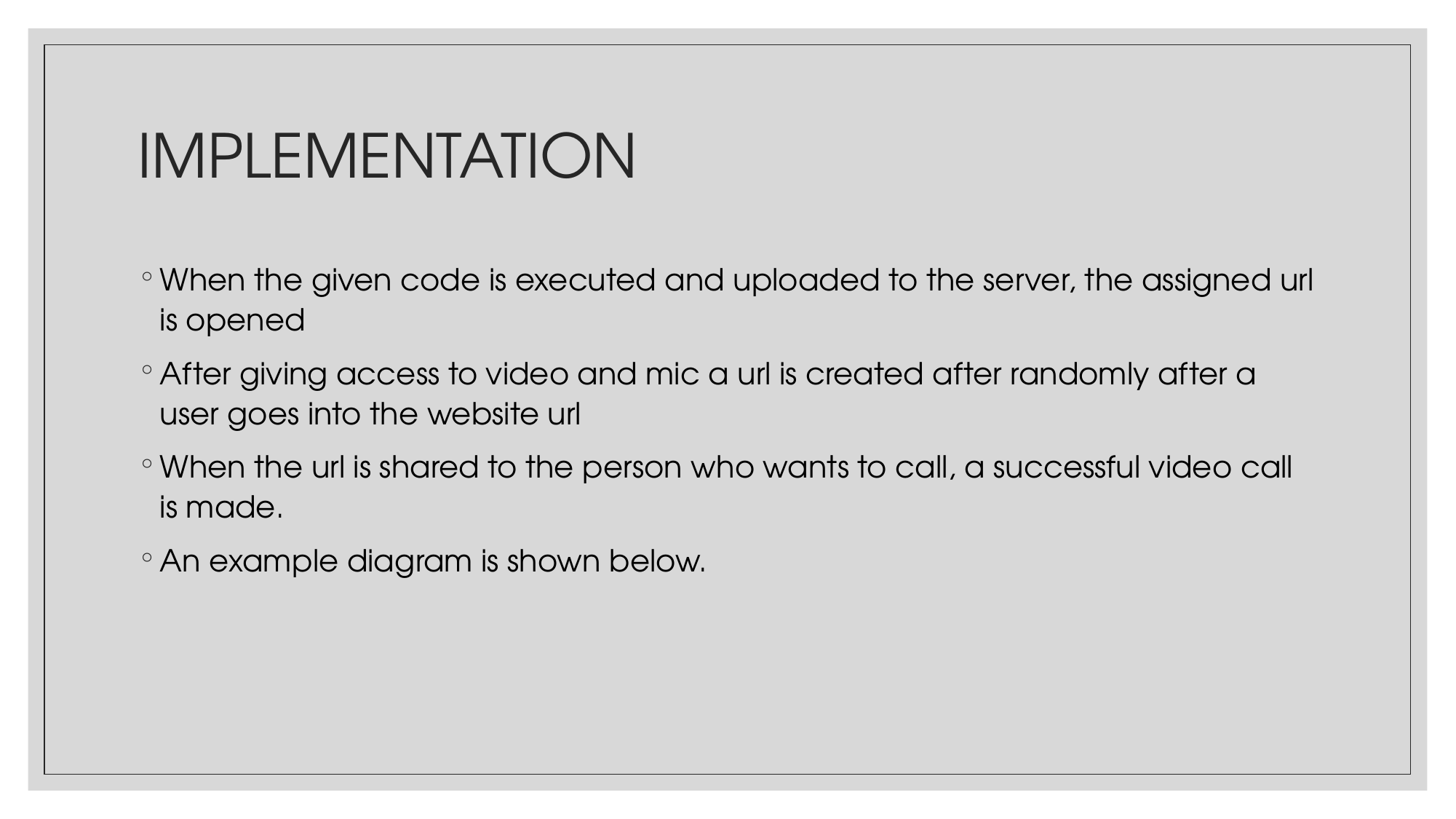

# IMPLEMENTATION
When the given code is executed and uploaded to the server, the assigned url is opened
After giving access to video and mic a url is created after randomly after a user goes into the website url
When the url is shared to the person who wants to call, a successful video call is made.
An example diagram is shown below.